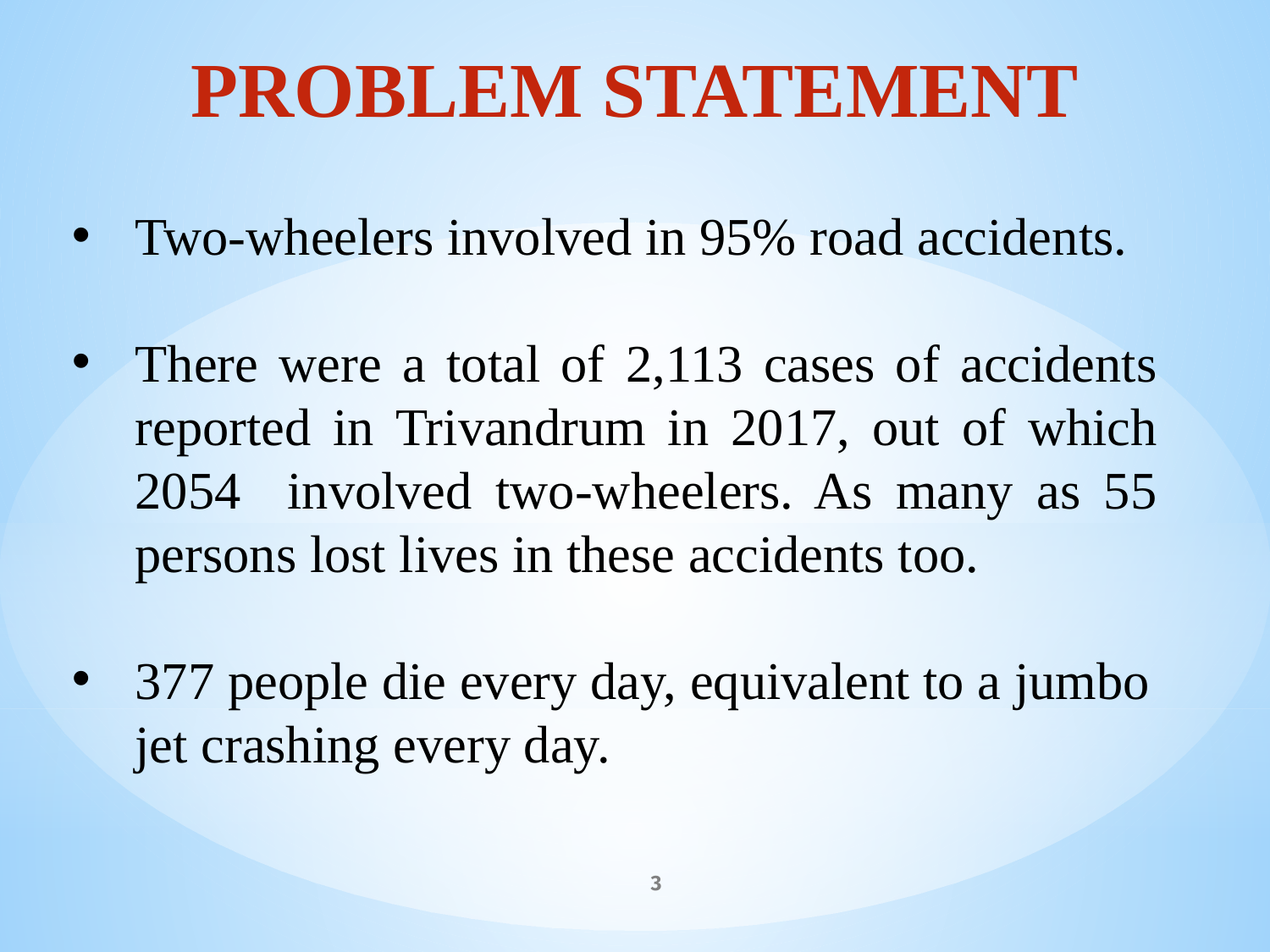

PROBLEM STATEMENT
Two-wheelers involved in 95% road accidents.

There were a total of 2,113 cases of accidents reported in Trivandrum in 2017, out of which 2054  involved two-wheelers. As many as 55 persons lost lives in these accidents too.

377 people die every day, equivalent to a jumbo jet crashing every day.

3